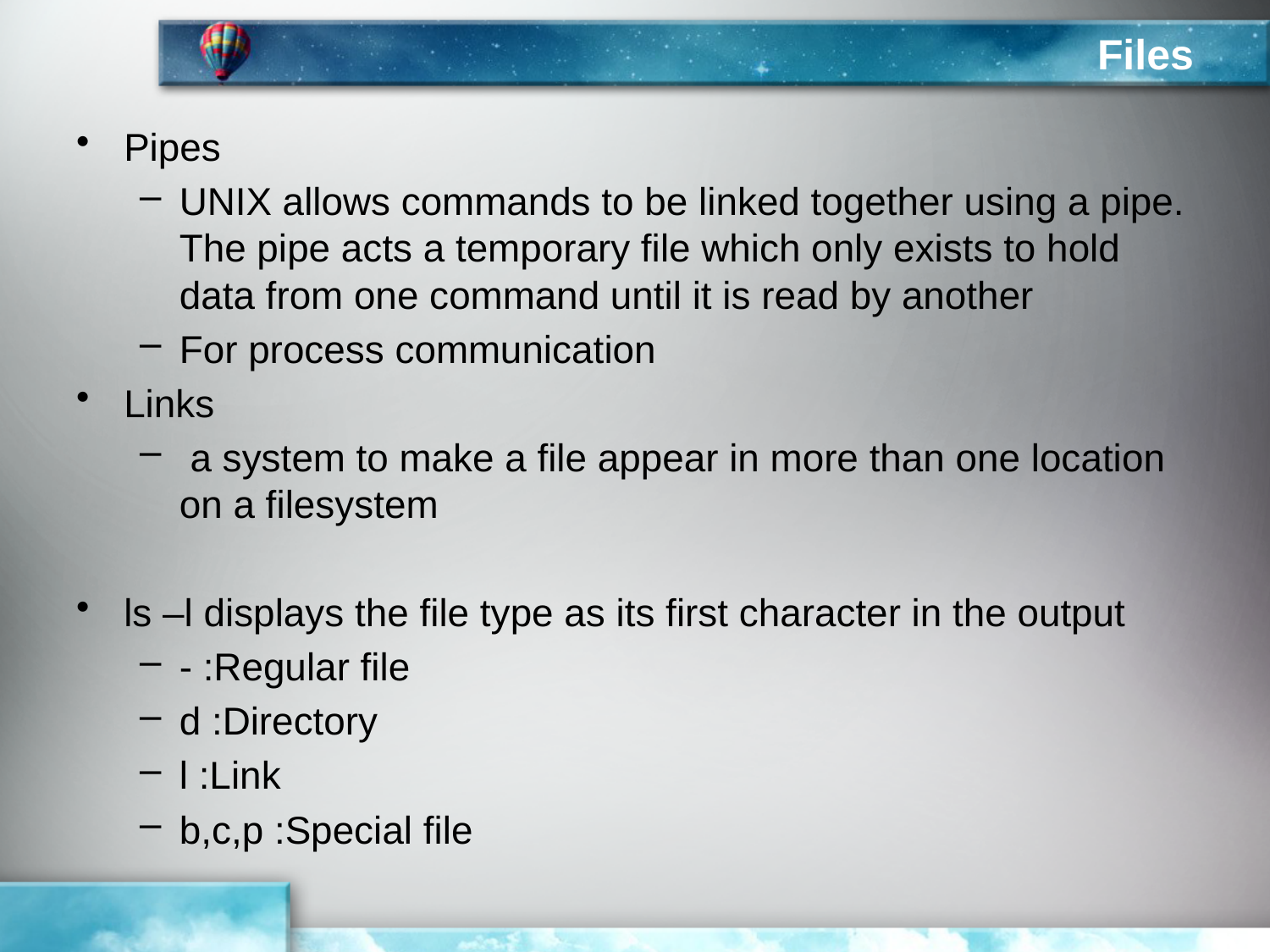

# Files
Pipes
UNIX allows commands to be linked together using a pipe. The pipe acts a temporary file which only exists to hold data from one command until it is read by another
For process communication
Links
 a system to make a file appear in more than one location on a filesystem

ls –l displays the file type as its first character in the output
- :Regular file
d :Directory
l :Link
b,c,p :Special file